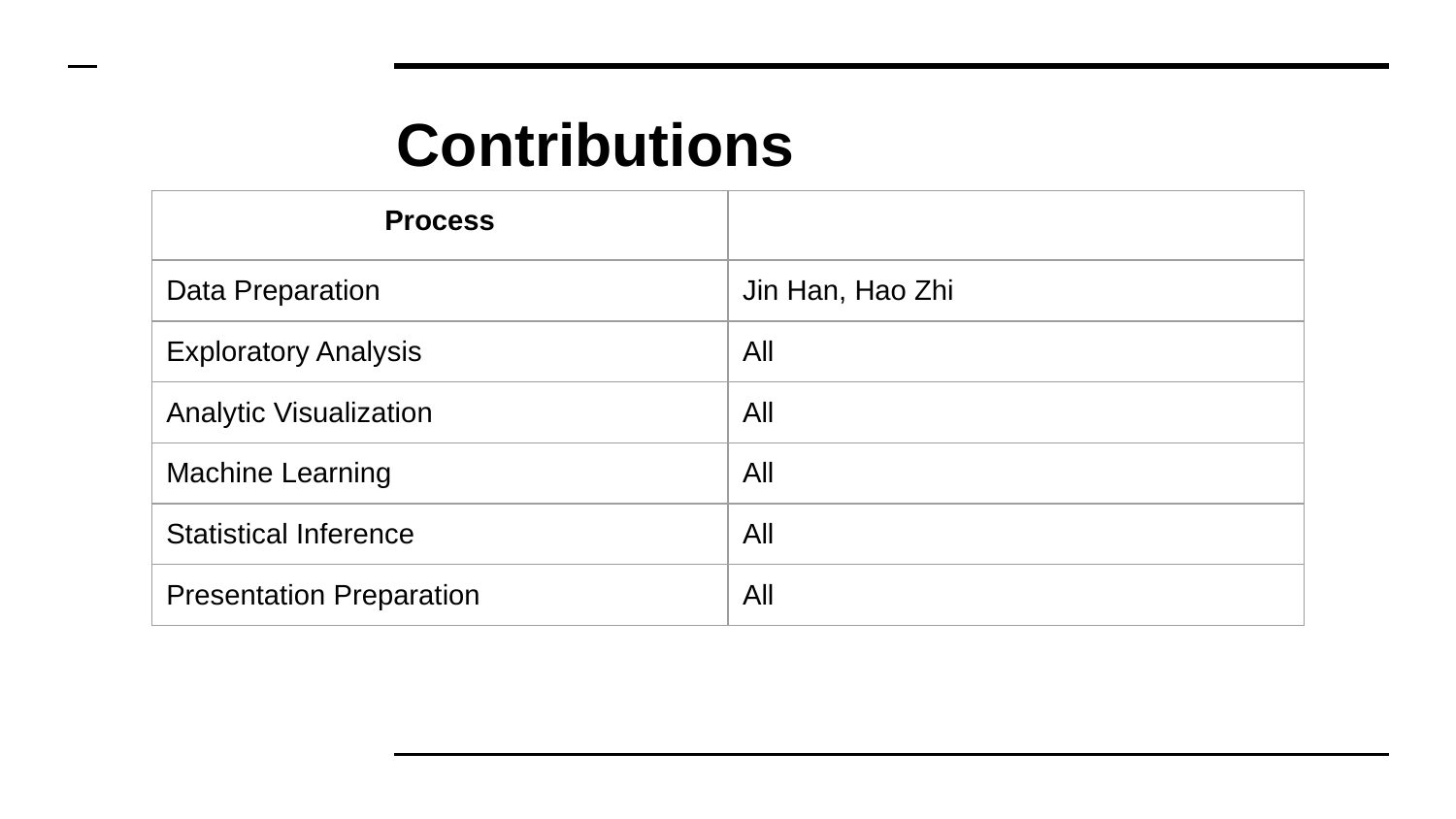

# Contributions
| Process |  |
| --- | --- |
| Data Preparation | Jin Han, Hao Zhi |
| Exploratory Analysis | All |
| Analytic Visualization | All |
| Machine Learning | All |
| Statistical Inference | All |
| Presentation Preparation | All |